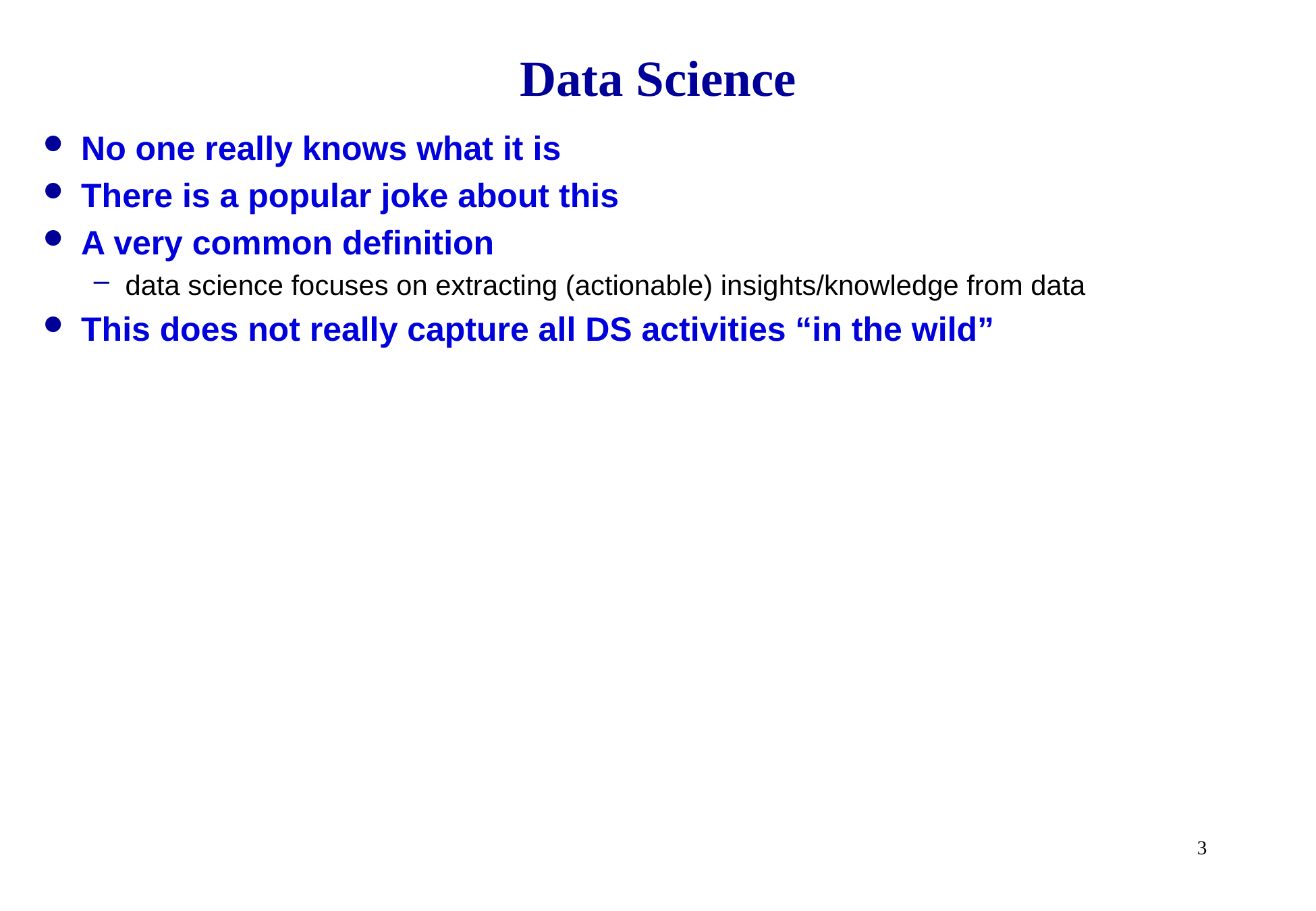

# Data Science
No one really knows what it is
There is a popular joke about this
A very common definition
data science focuses on extracting (actionable) insights/knowledge from data
This does not really capture all DS activities “in the wild”

3